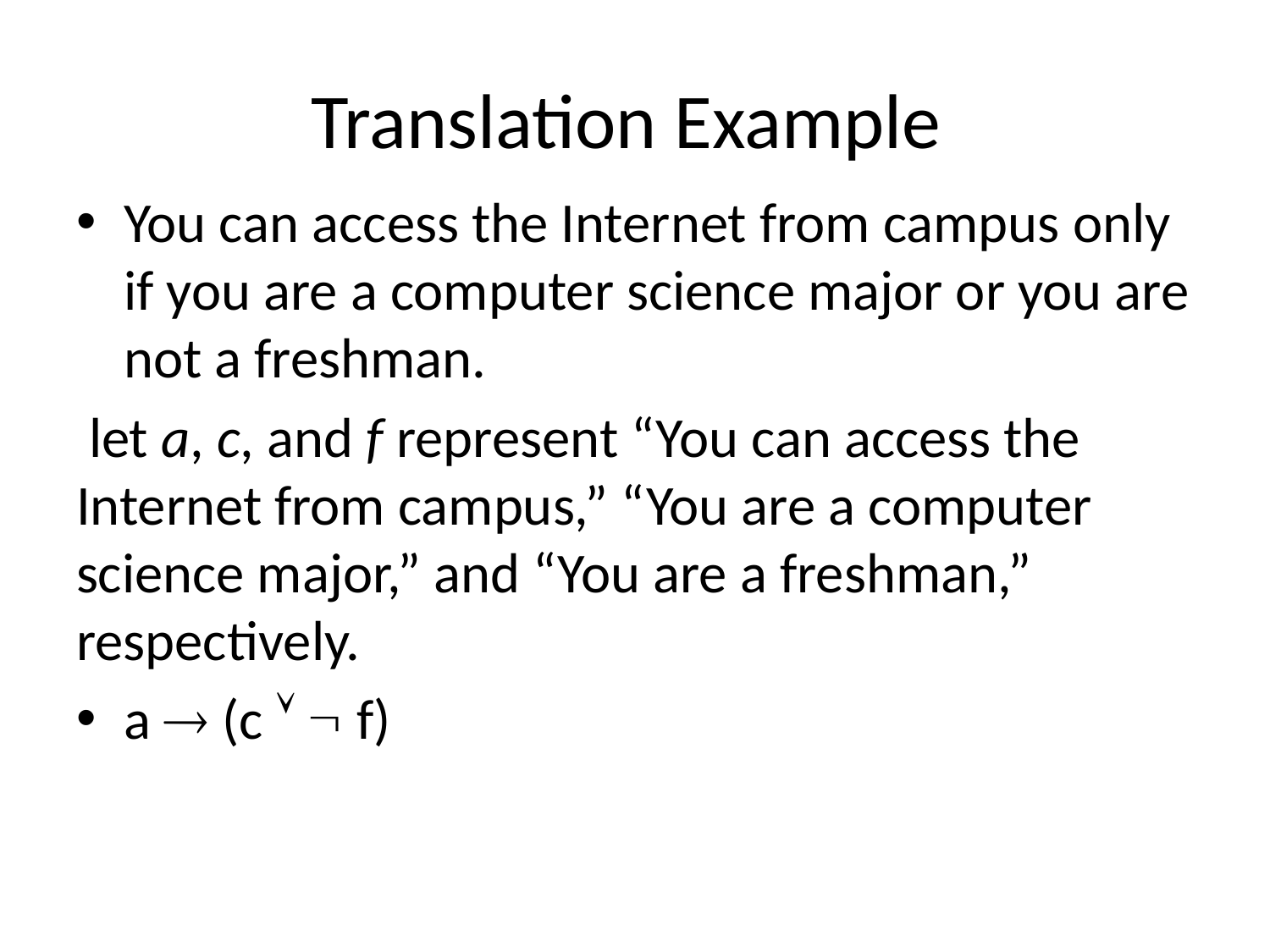

# Translation Example
You can access the Internet from campus only if you are a computer science major or you are not a freshman.
 let a, c, and f represent “You can access the Internet from campus,” “You are a computer science major,” and “You are a freshman,” respectively.
a → (c ∨ ¬ f)

24